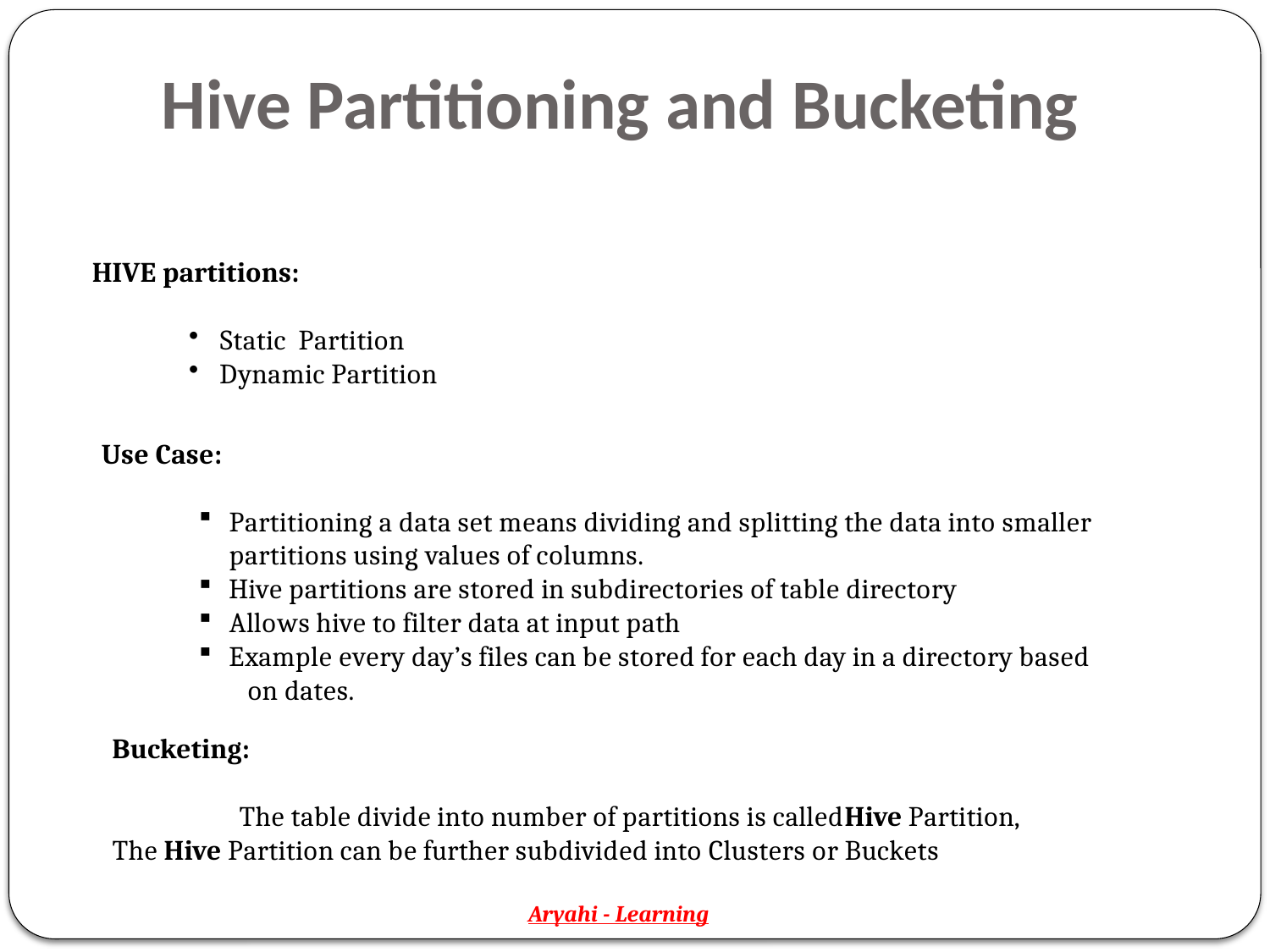

# Hive Partitioning and Bucketing
HIVE partitions:

Static  Partition
Dynamic Partition
Use Case:

Partitioning a data set means dividing and splitting the data into smaller partitions using values of columns.
Hive partitions are stored in subdirectories of table directory
Allows hive to filter data at input path
Example every day’s files can be stored for each day in a directory based
   on dates.
Bucketing:

	The table divide into number of partitions is calledHive Partition, 	The Hive Partition can be further subdivided into Clusters or Buckets
Aryahi - Learning